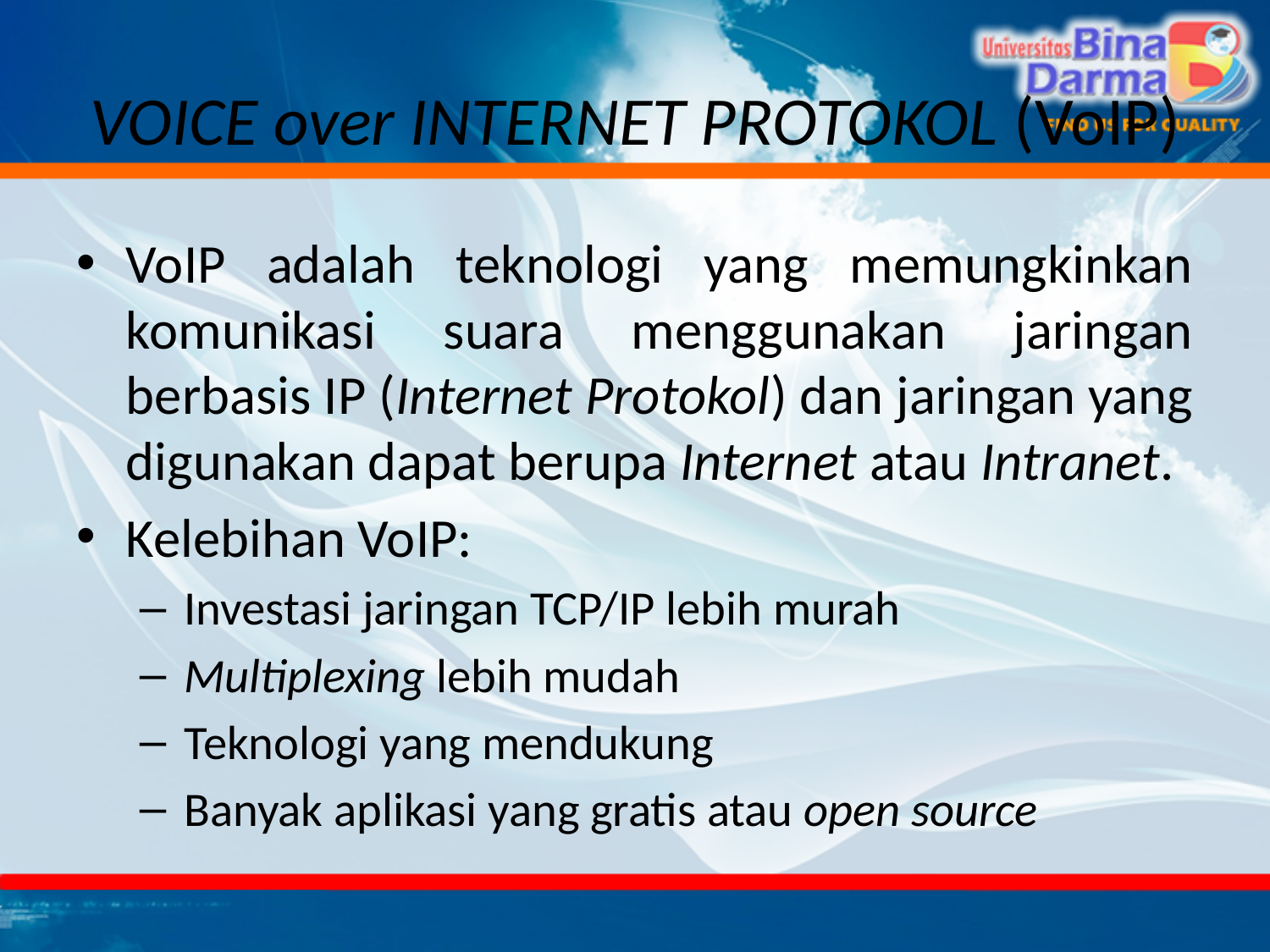

# VOICE over INTERNET PROTOKOL (VoIP)
VoIP adalah teknologi yang memungkinkan komunikasi suara menggunakan jaringan berbasis IP (Internet Protokol) dan jaringan yang digunakan dapat berupa Internet atau Intranet.
Kelebihan VoIP:
Investasi jaringan TCP/IP lebih murah
Multiplexing lebih mudah
Teknologi yang mendukung
Banyak aplikasi yang gratis atau open source